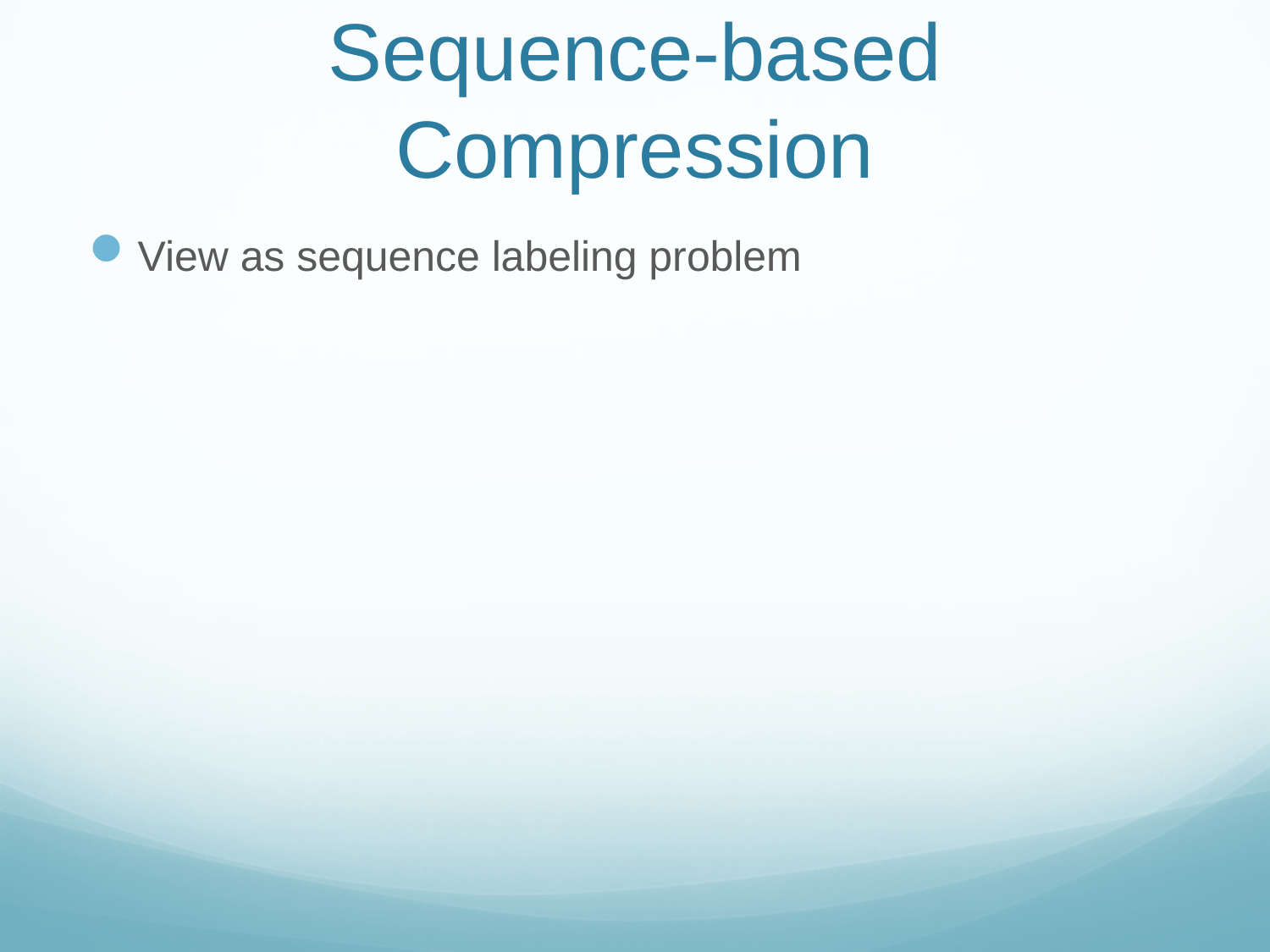

# Sequence-based Compression
View as sequence labeling problem